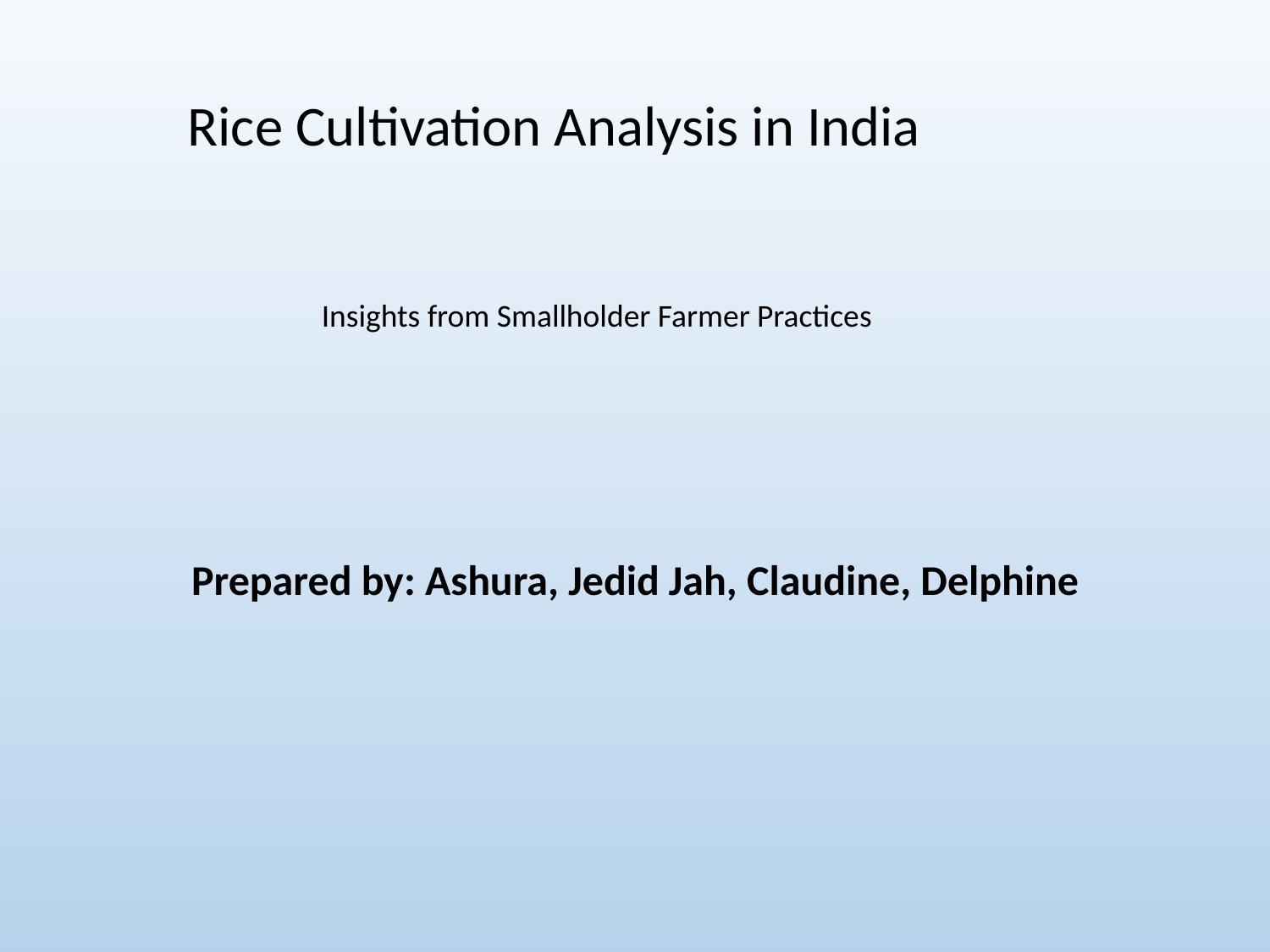

# Rice Cultivation Analysis in India
 Insights from Smallholder Farmer Practices
Prepared by: Ashura, Jedid Jah, Claudine, Delphine